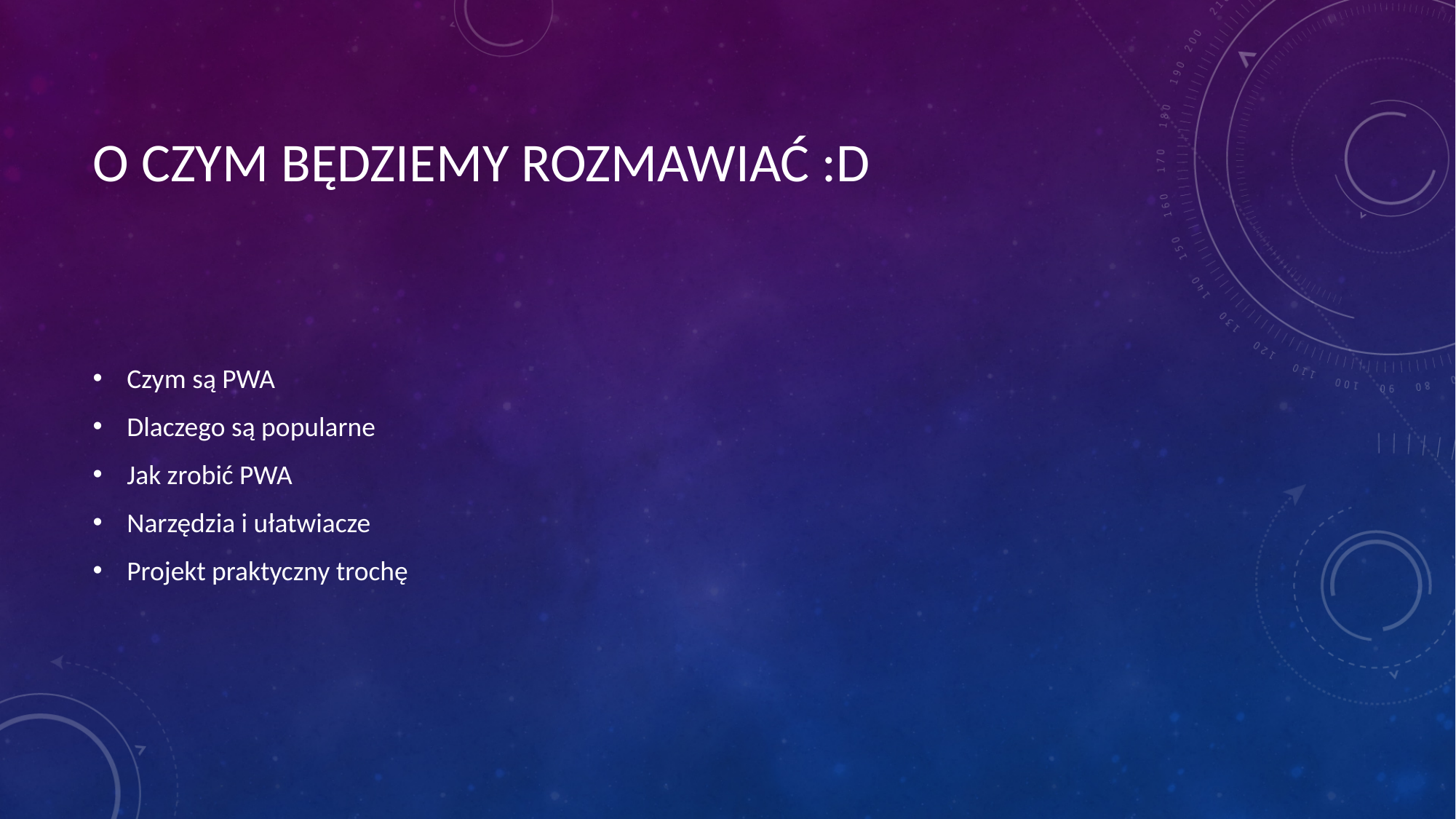

# O czym będziemy rozmawiać :D
Czym są PWA
Dlaczego są popularne
Jak zrobić PWA
Narzędzia i ułatwiacze
Projekt praktyczny trochę